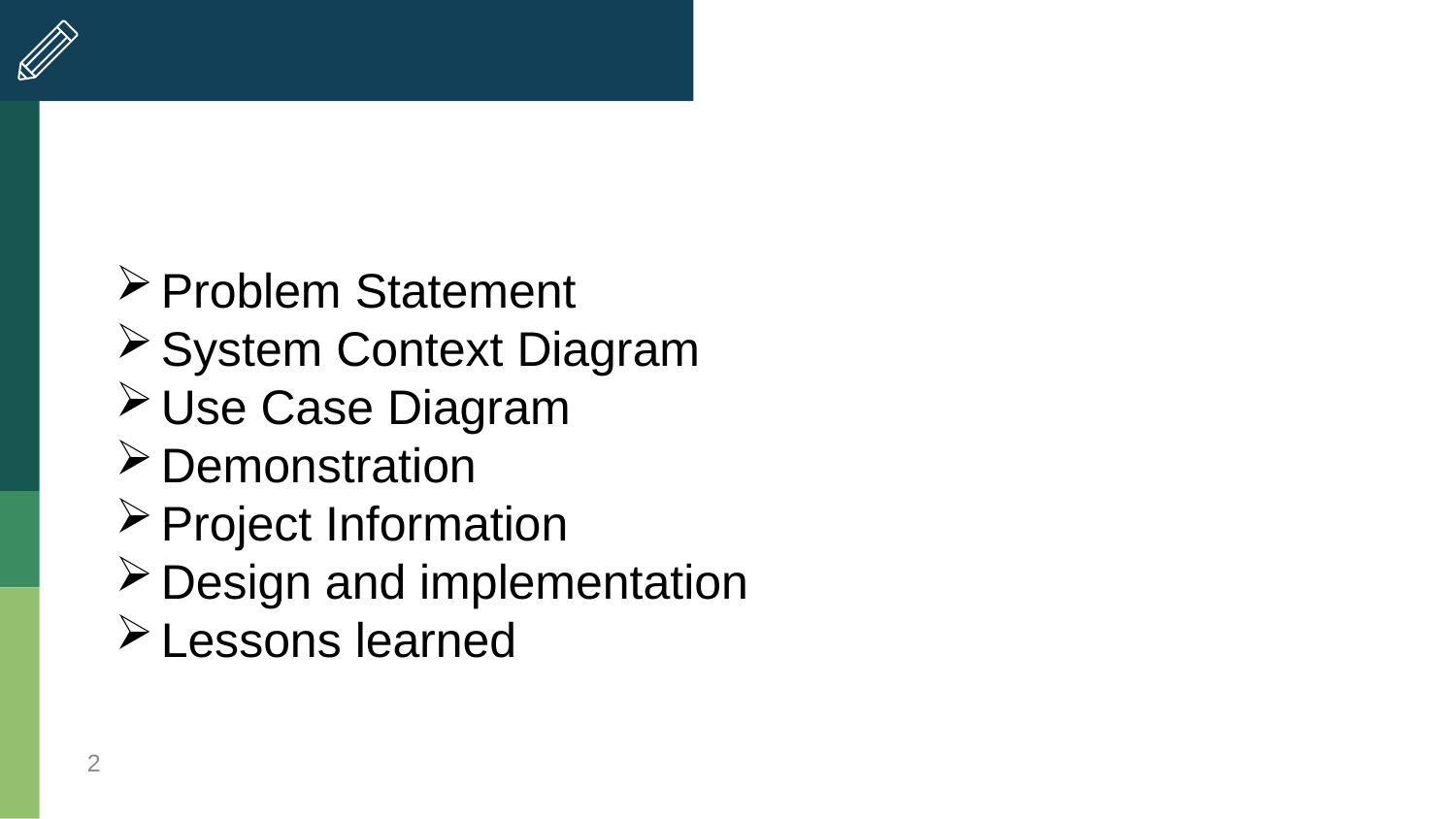

# Outline

Problem Statement
System Context Diagram
Use Case Diagram
Demonstration
Project Information
Design and implementation
Lessons learned
2